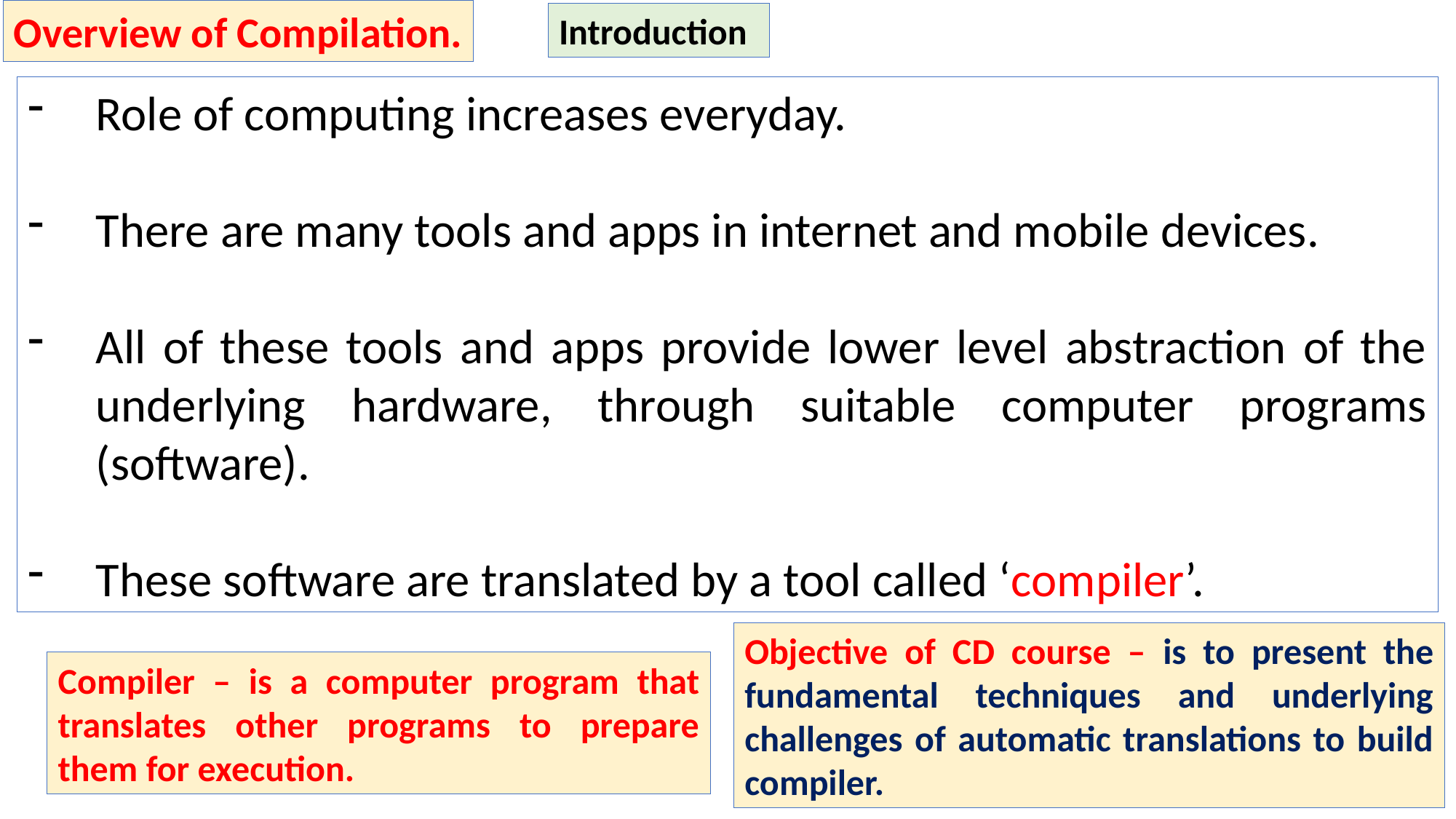

Overview of Compilation.
Introduction
Role of computing increases everyday.

There are many tools and apps in internet and mobile devices.

All of these tools and apps provide lower level abstraction of the underlying hardware, through suitable computer programs (software).

These software are translated by a tool called ‘compiler’.
Objective of CD course – is to present the fundamental techniques and underlying challenges of automatic translations to build compiler.
Compiler – is a computer program that translates other programs to prepare them for execution.